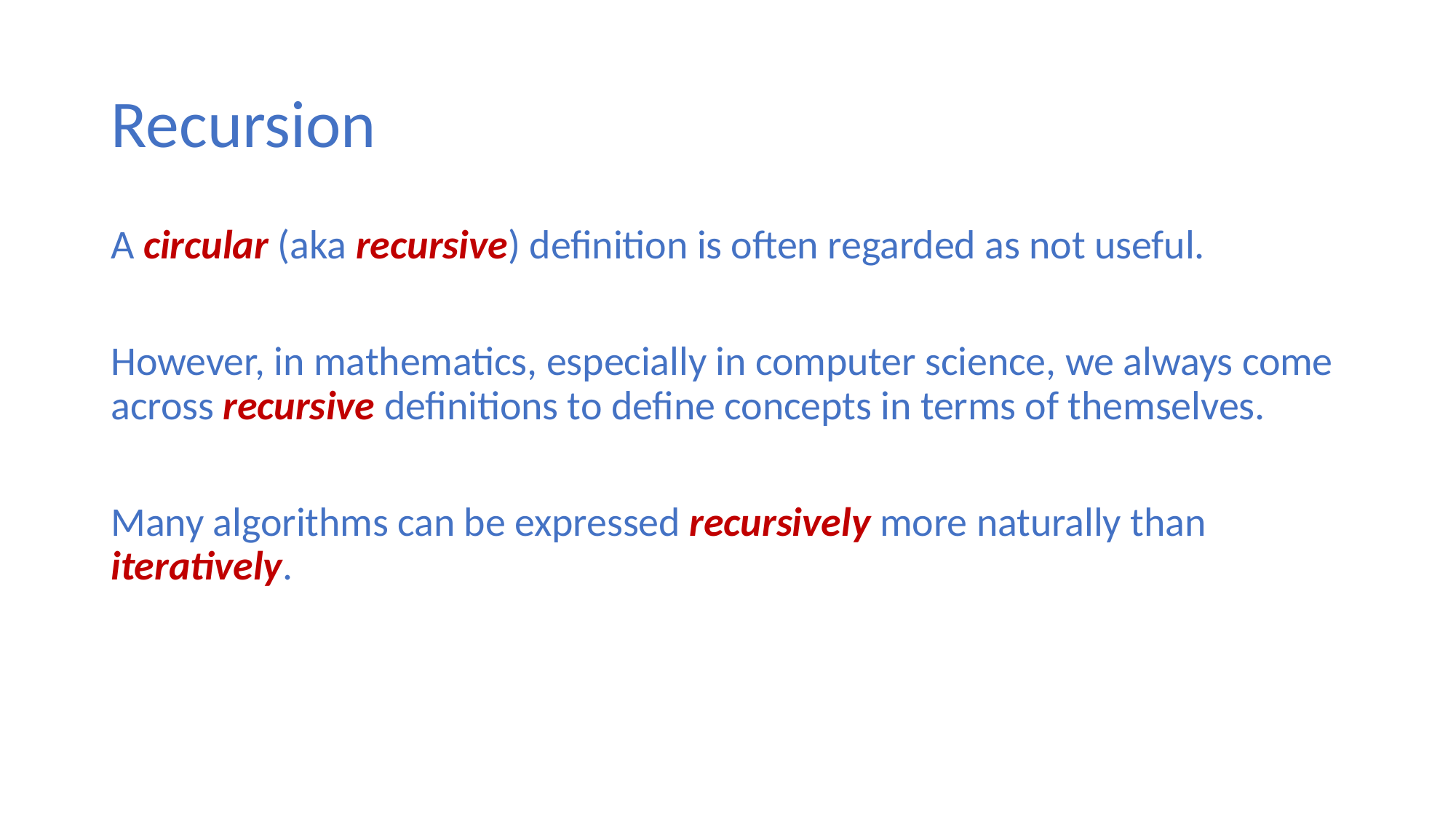

# Recursion
A circular (aka recursive) definition is often regarded as not useful.

However, in mathematics, especially in computer science, we always come across recursive definitions to define concepts in terms of themselves.

Many algorithms can be expressed recursively more naturally than iteratively.